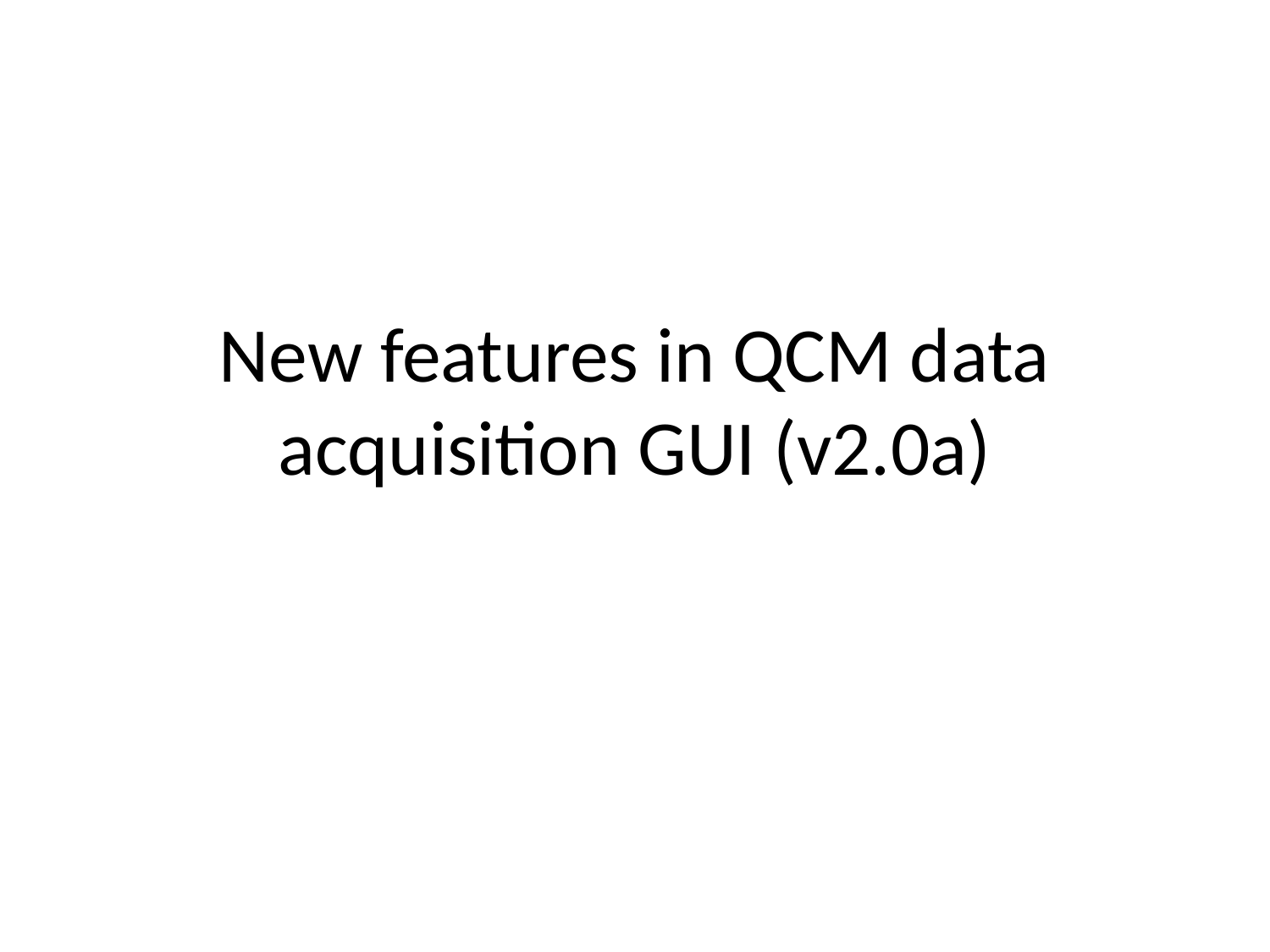

# New features in QCM data acquisition GUI (v2.0a)